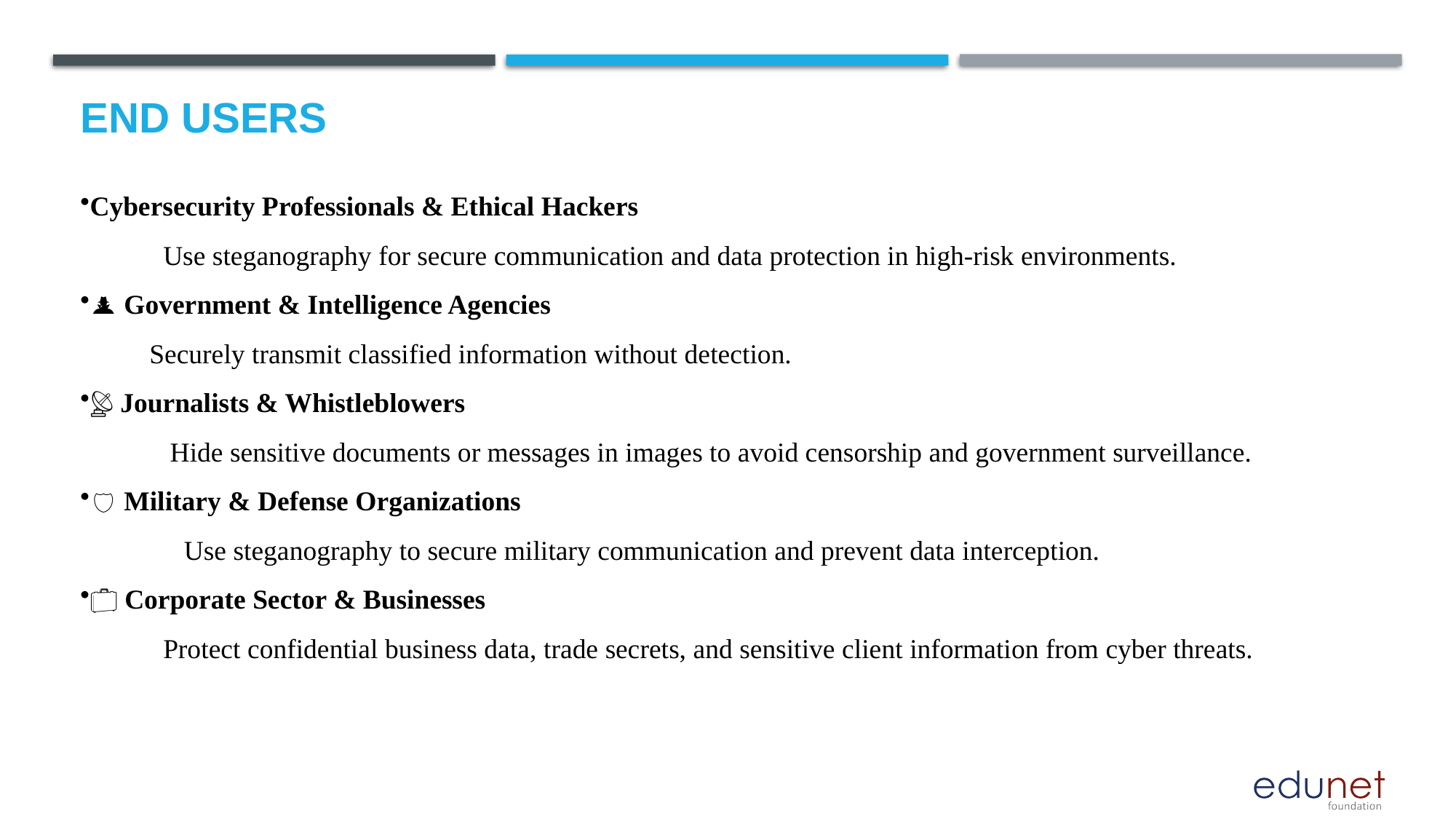

# End users
Cybersecurity Professionals & Ethical Hackers
            Use steganography for secure communication and data protection in high-risk environments.
🕵️ Government & Intelligence Agencies
          Securely transmit classified information without detection.
📡 Journalists & Whistleblowers
             Hide sensitive documents or messages in images to avoid censorship and government surveillance.
🛡️ Military & Defense Organizations
               Use steganography to secure military communication and prevent data interception.
💼 Corporate Sector & Businesses
            Protect confidential business data, trade secrets, and sensitive client information from cyber threats.